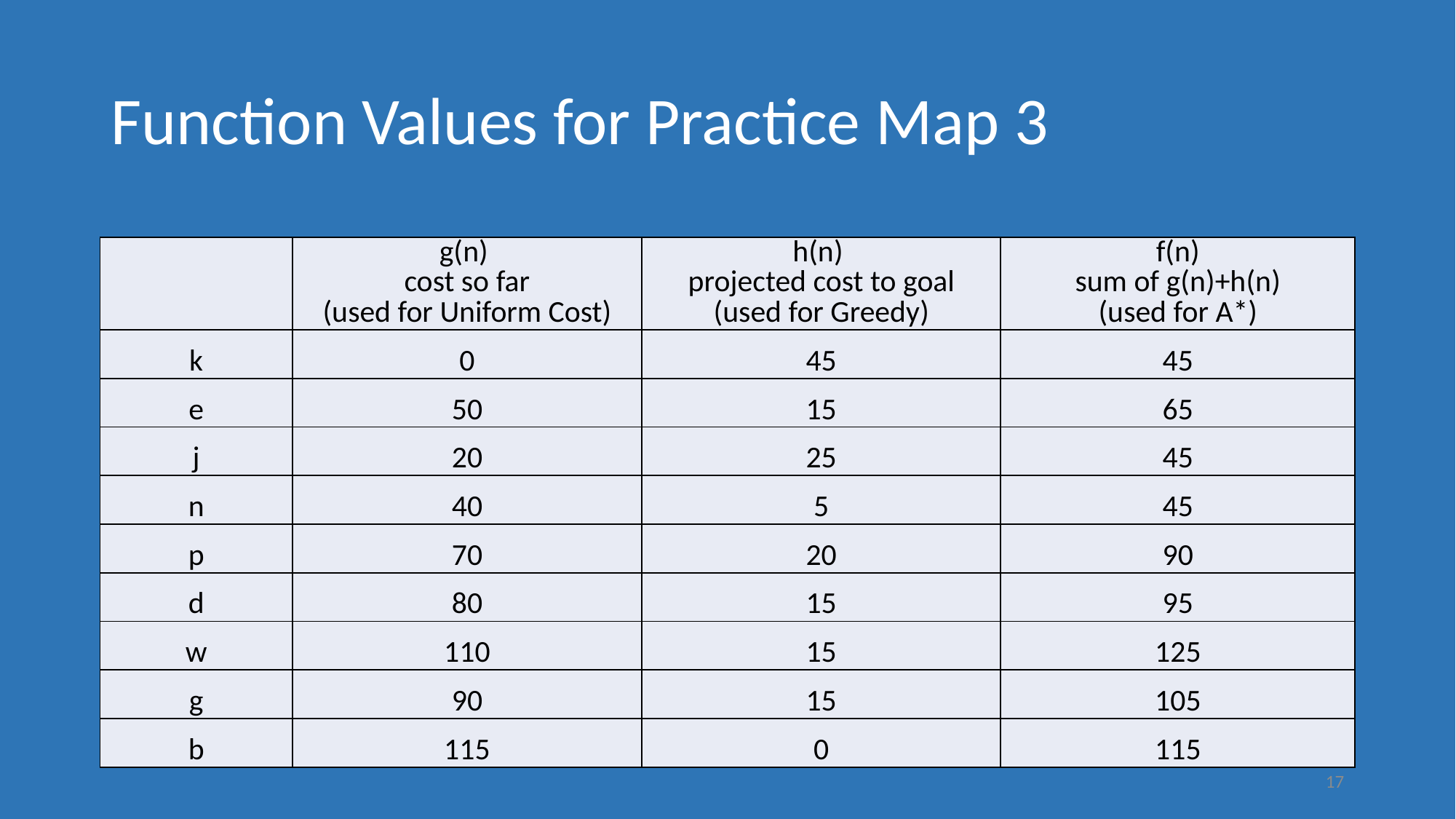

# Function Values for Practice Map 3
|  | g(n) cost so far (used for Uniform Cost) | h(n) projected cost to goal (used for Greedy) | f(n) sum of g(n)+h(n) (used for A\*) |
| --- | --- | --- | --- |
| k | 0 | 45 | 45 |
| e | 50 | 15 | 65 |
| j | 20 | 25 | 45 |
| n | 40 | 5 | 45 |
| p | 70 | 20 | 90 |
| d | 80 | 15 | 95 |
| w | 110 | 15 | 125 |
| g | 90 | 15 | 105 |
| b | 115 | 0 | 115 |
17